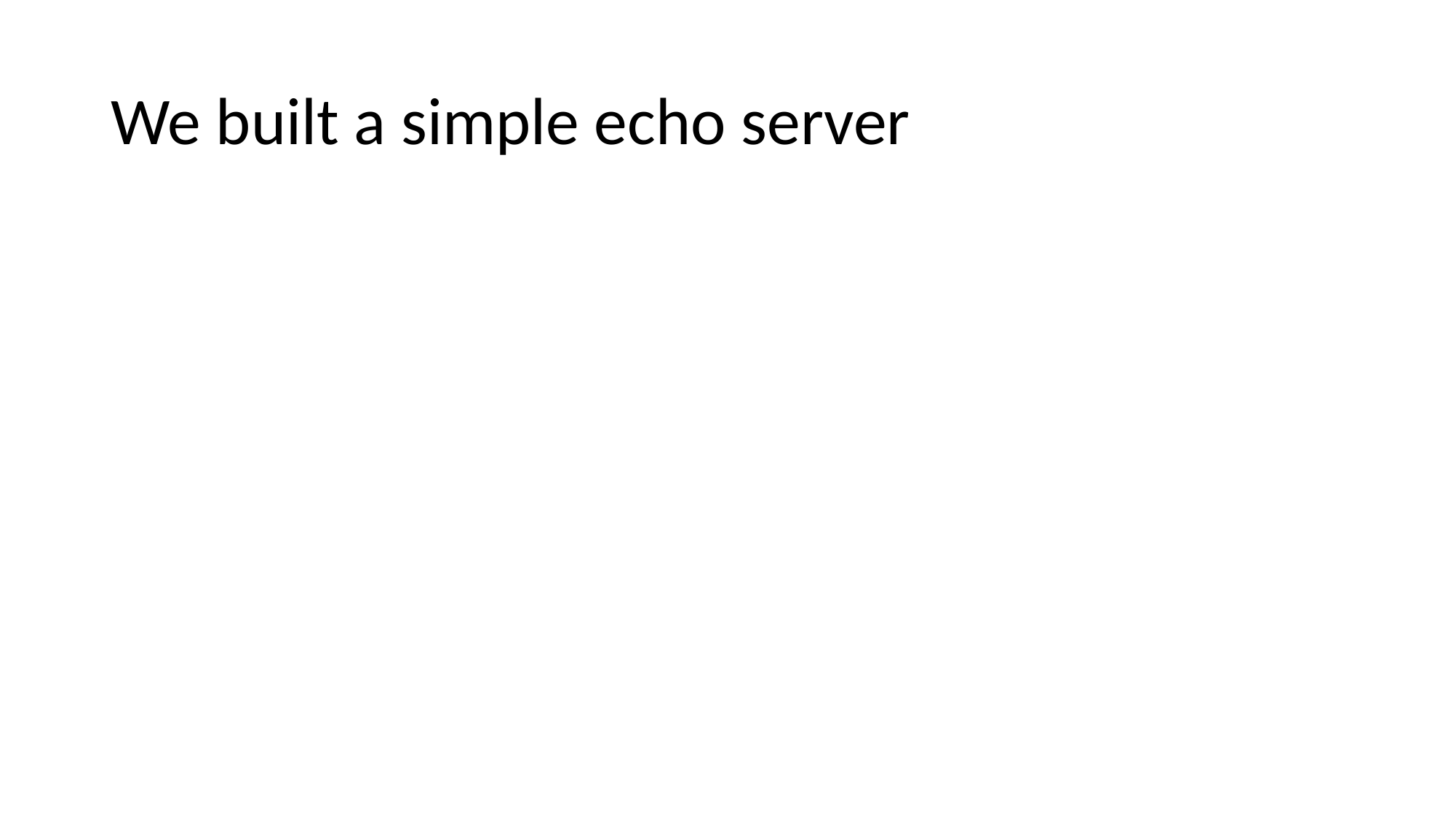

# We built a simple echo server